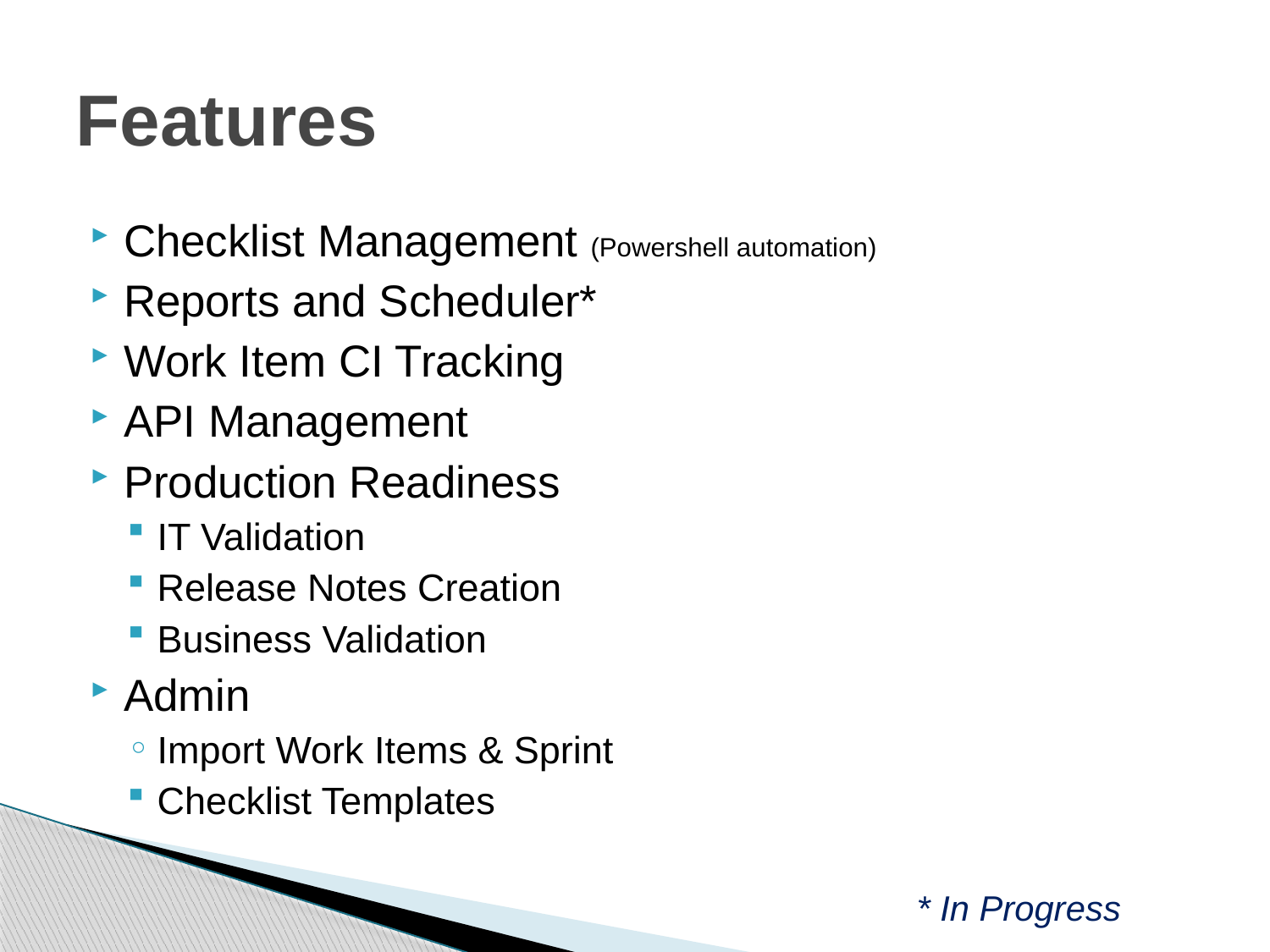

# Features
Checklist Management (Powershell automation)
Reports and Scheduler*
Work Item CI Tracking
API Management
Production Readiness
IT Validation
Release Notes Creation
Business Validation
Admin
Import Work Items & Sprint
Checklist Templates
* In Progress